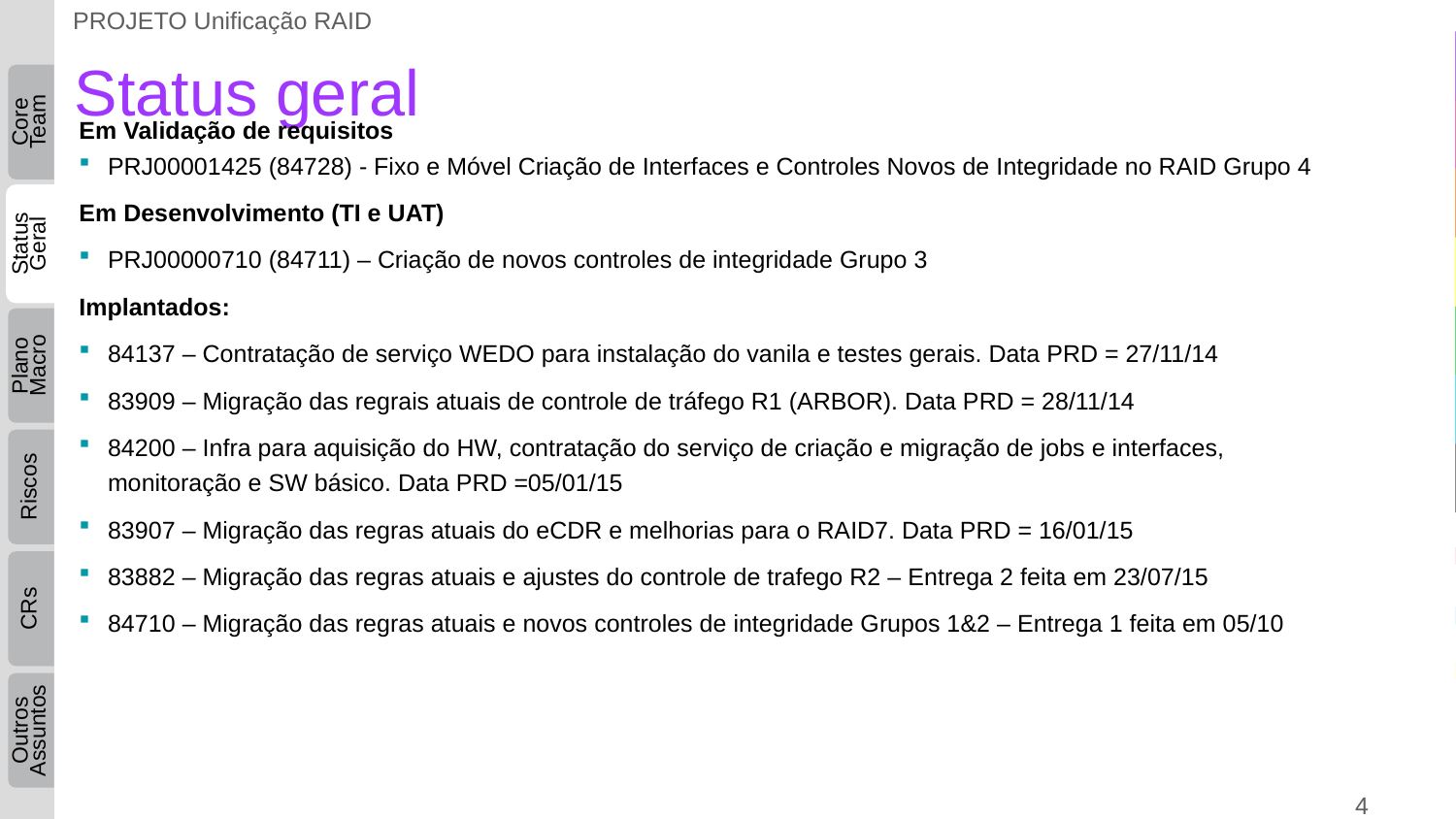

Core Team
Status Geral
Plano Macro
Riscos
CRs
Outros Assuntos
PROJETO Unificação RAID
# Status geral
Em Validação de requisitos
PRJ00001425 (84728) - Fixo e Móvel Criação de Interfaces e Controles Novos de Integridade no RAID Grupo 4
Em Desenvolvimento (TI e UAT)
PRJ00000710 (84711) – Criação de novos controles de integridade Grupo 3
Implantados:
84137 – Contratação de serviço WEDO para instalação do vanila e testes gerais. Data PRD = 27/11/14
83909 – Migração das regrais atuais de controle de tráfego R1 (ARBOR). Data PRD = 28/11/14
84200 – Infra para aquisição do HW, contratação do serviço de criação e migração de jobs e interfaces, monitoração e SW básico. Data PRD =05/01/15
83907 – Migração das regras atuais do eCDR e melhorias para o RAID7. Data PRD = 16/01/15
83882 – Migração das regras atuais e ajustes do controle de trafego R2 – Entrega 2 feita em 23/07/15
84710 – Migração das regras atuais e novos controles de integridade Grupos 1&2 – Entrega 1 feita em 05/10

4